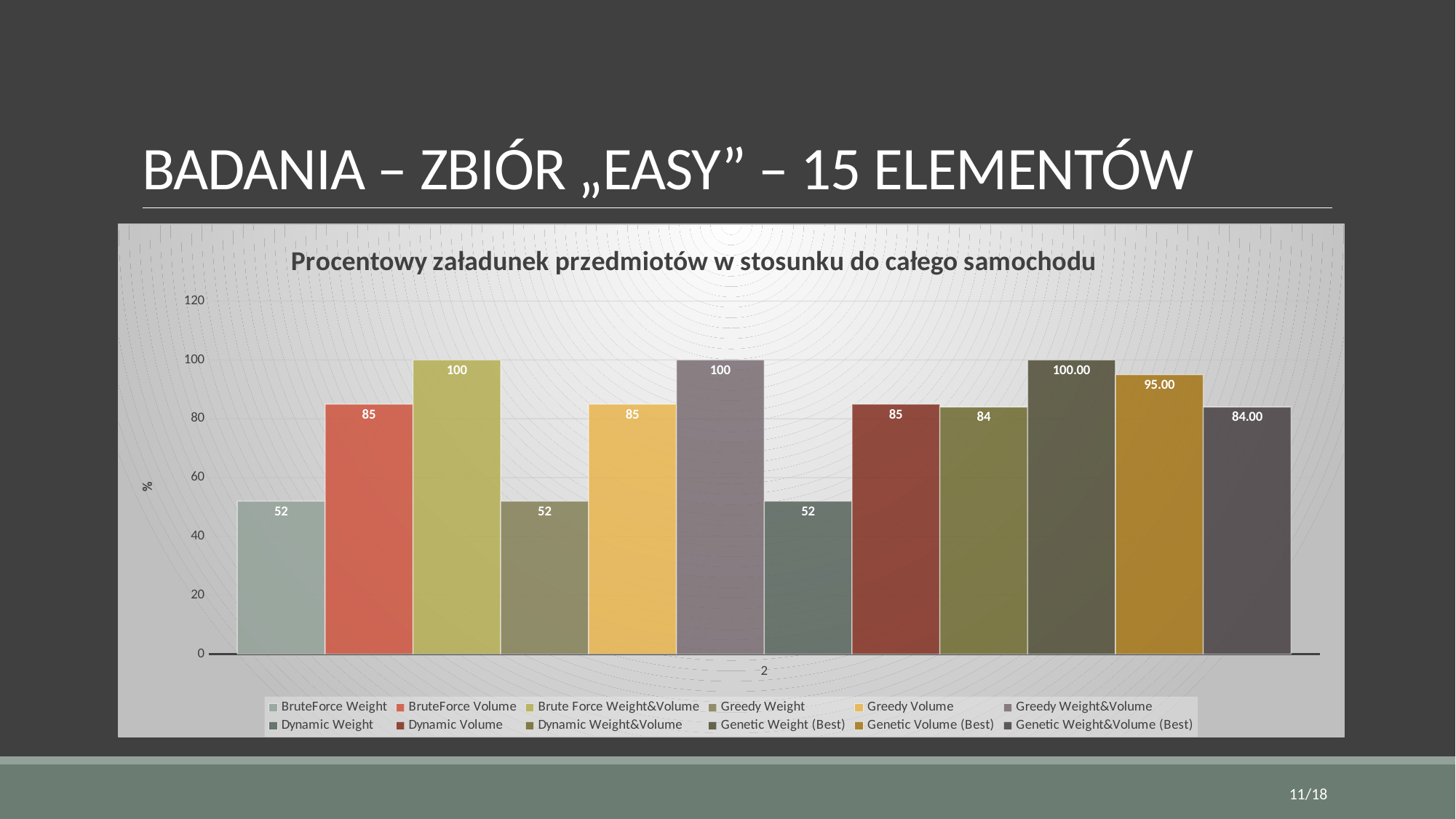

# BADANIA – ZBIÓR „EASY” – 15 ELEMENTÓW

### Chart: Procentowy załadunek przedmiotów w stosunku do całego samochodu

| Category |  |  |  |  |  |  |  |  |  |  |  |  |
|---|---|---|---|---|---|---|---|---|---|---|---|---|
|  | 52.0 | 85.0 | 100.0 | 52.0 | 85.0 | 100.0 | 52.0 | 85.0 | 84.0 | 100.0 | 95.0 | 84.0 |
11/18